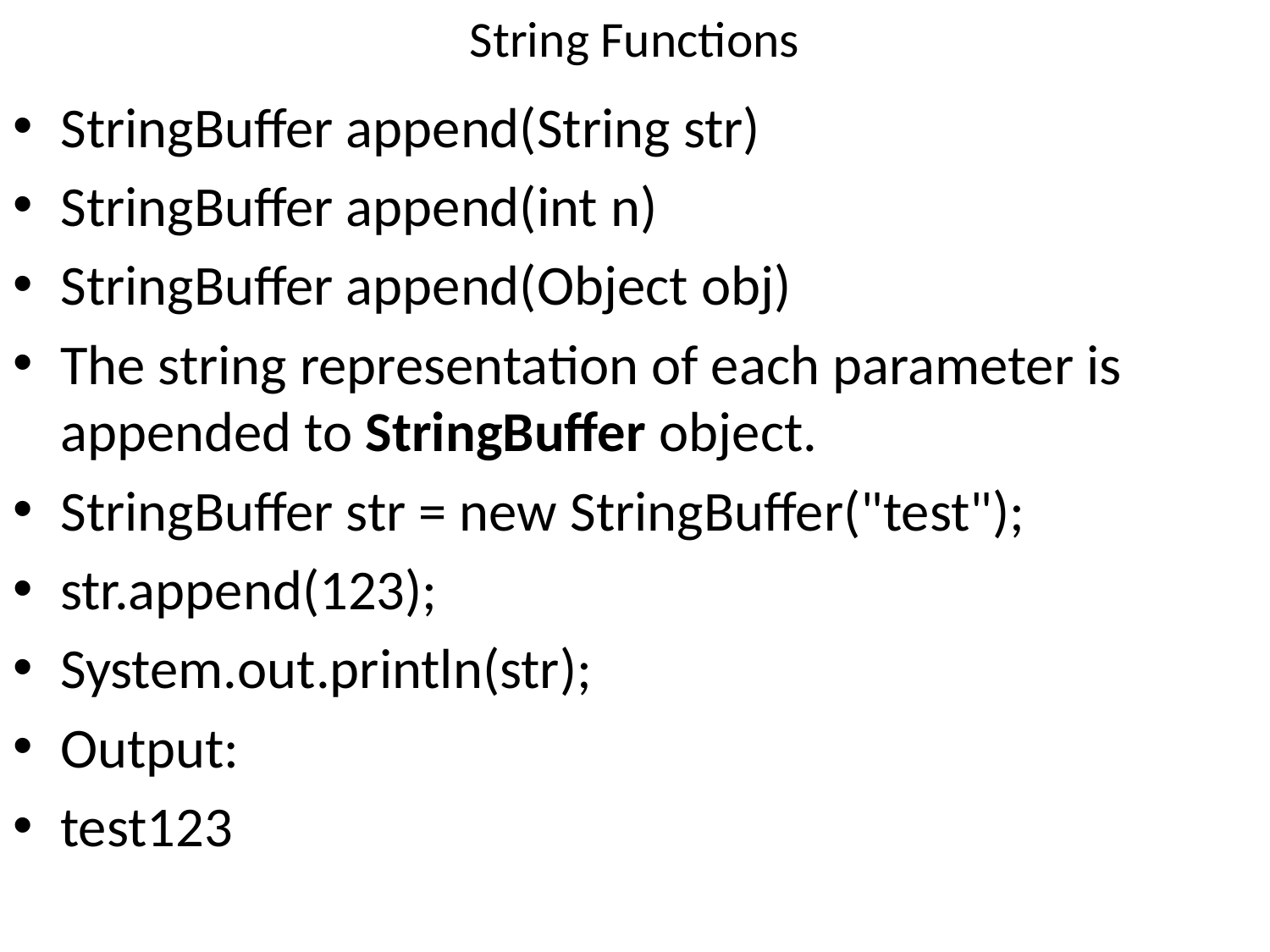

# String Functions
StringBuffer append(String str)
StringBuffer append(int n)
StringBuffer append(Object obj)
The string representation of each parameter is appended to StringBuffer object.
StringBuffer str = new StringBuffer("test");
str.append(123);
System.out.println(str);
Output:
test123